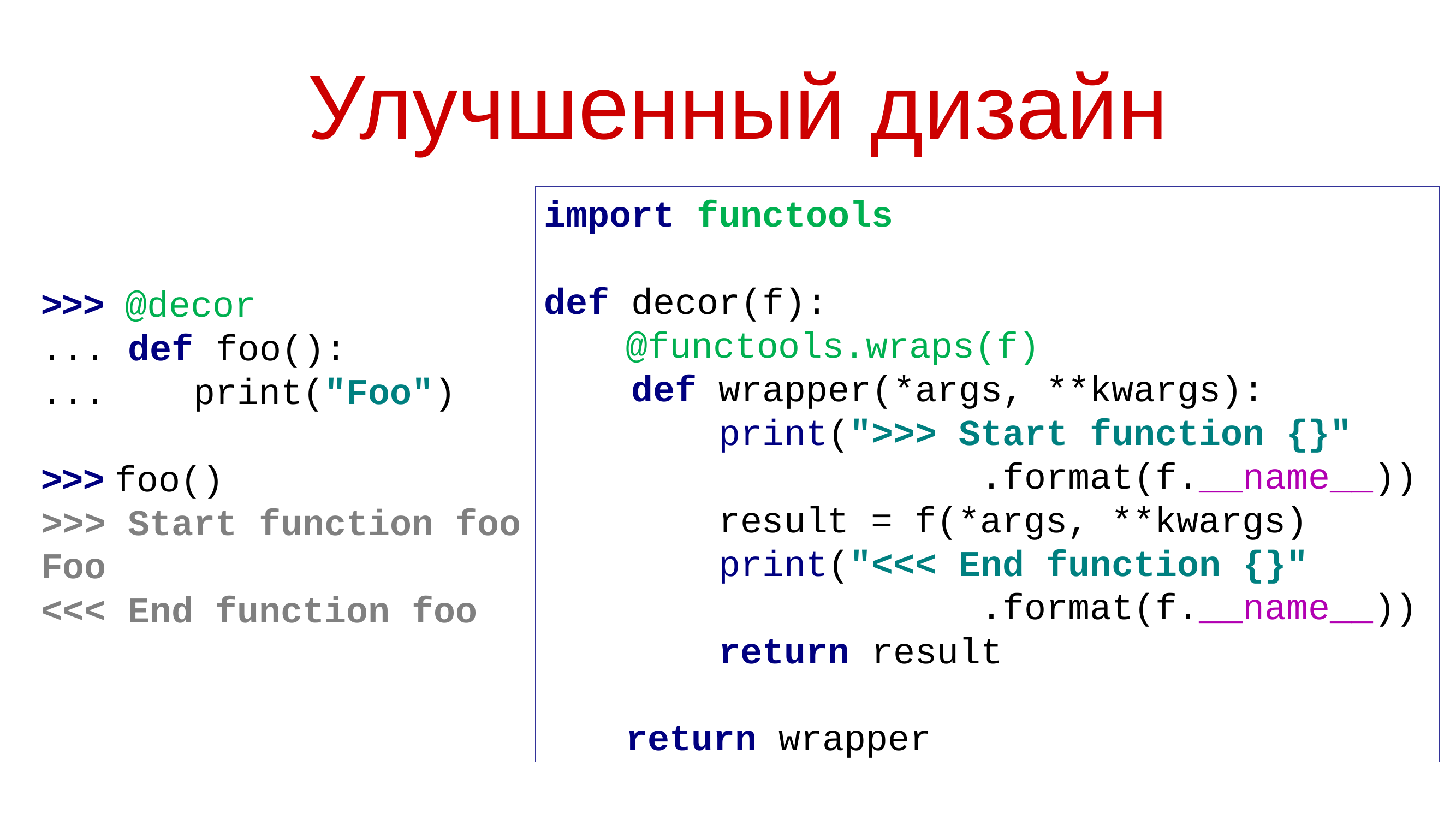

# Улучшенный дизайн
import functools

def decor(f):
	@functools.wraps(f)
    def wrapper(*args, **kwargs):
        print(">>> Start function {}"
                    .format(f.__name__))
        result = f(*args, **kwargs)
        print("<<< End function {}"
                    .format(f.__name__))
        return result

	return wrapper
>>>  @decor
... def foo():
...    print("Foo")
>>> foo()
>>> Start function foo
Foo
<<< End function foo